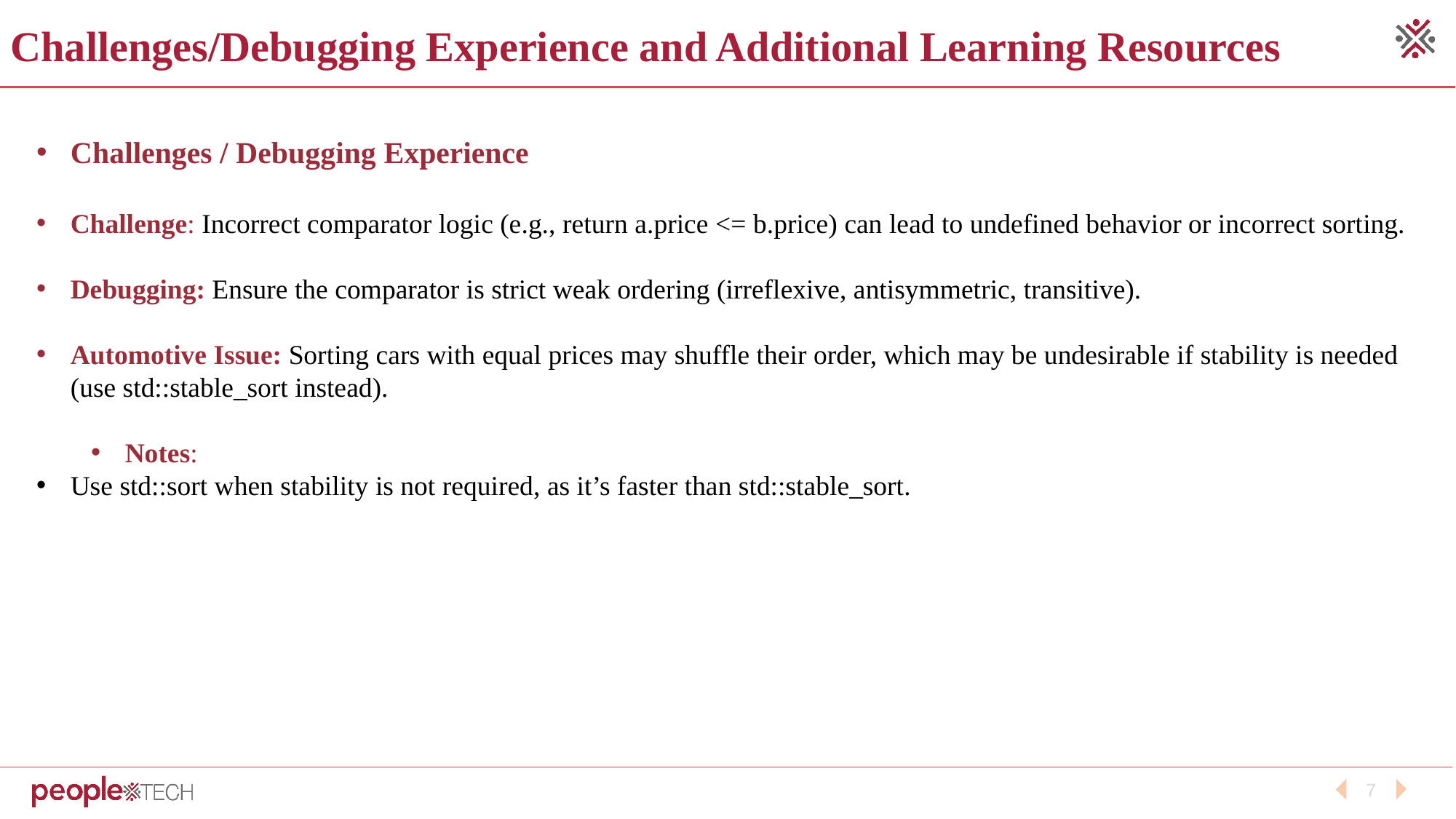

Challenges/Debugging Experience and Additional Learning Resources

Challenges / Debugging Experience

Challenge: Incorrect comparator logic (e.g., return a.price <= b.price) can lead to undefined behavior or incorrect sorting.

Debugging: Ensure the comparator is strict weak ordering (irreflexive, antisymmetric, transitive).

Automotive Issue: Sorting cars with equal prices may shuffle their order, which may be undesirable if stability is needed (use std::stable_sort instead).

Notes:
Use std::sort when stability is not required, as it’s faster than std::stable_sort.